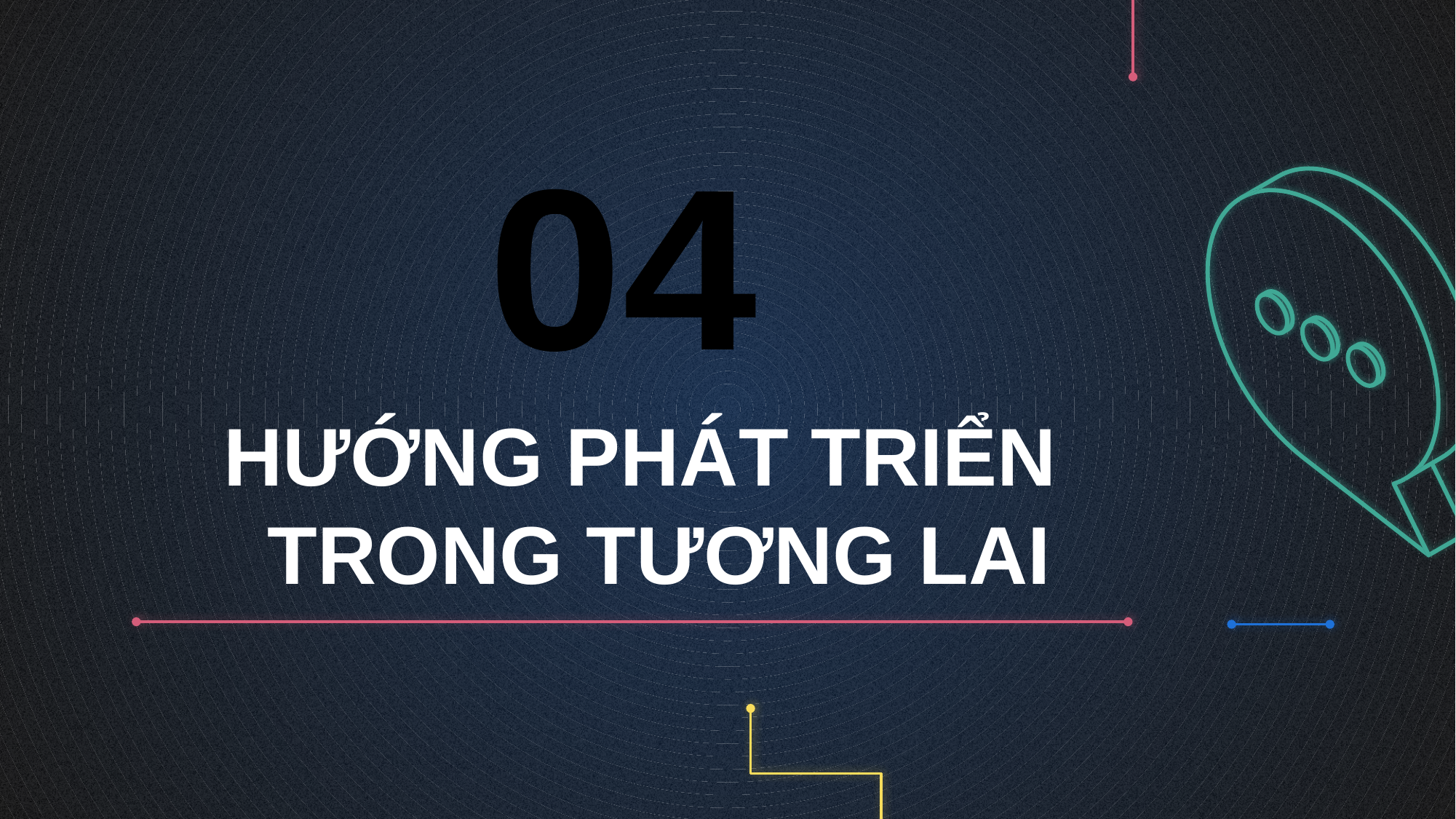

04
HƯỚNG PHÁT TRIỂN TRONG TƯƠNG LAI